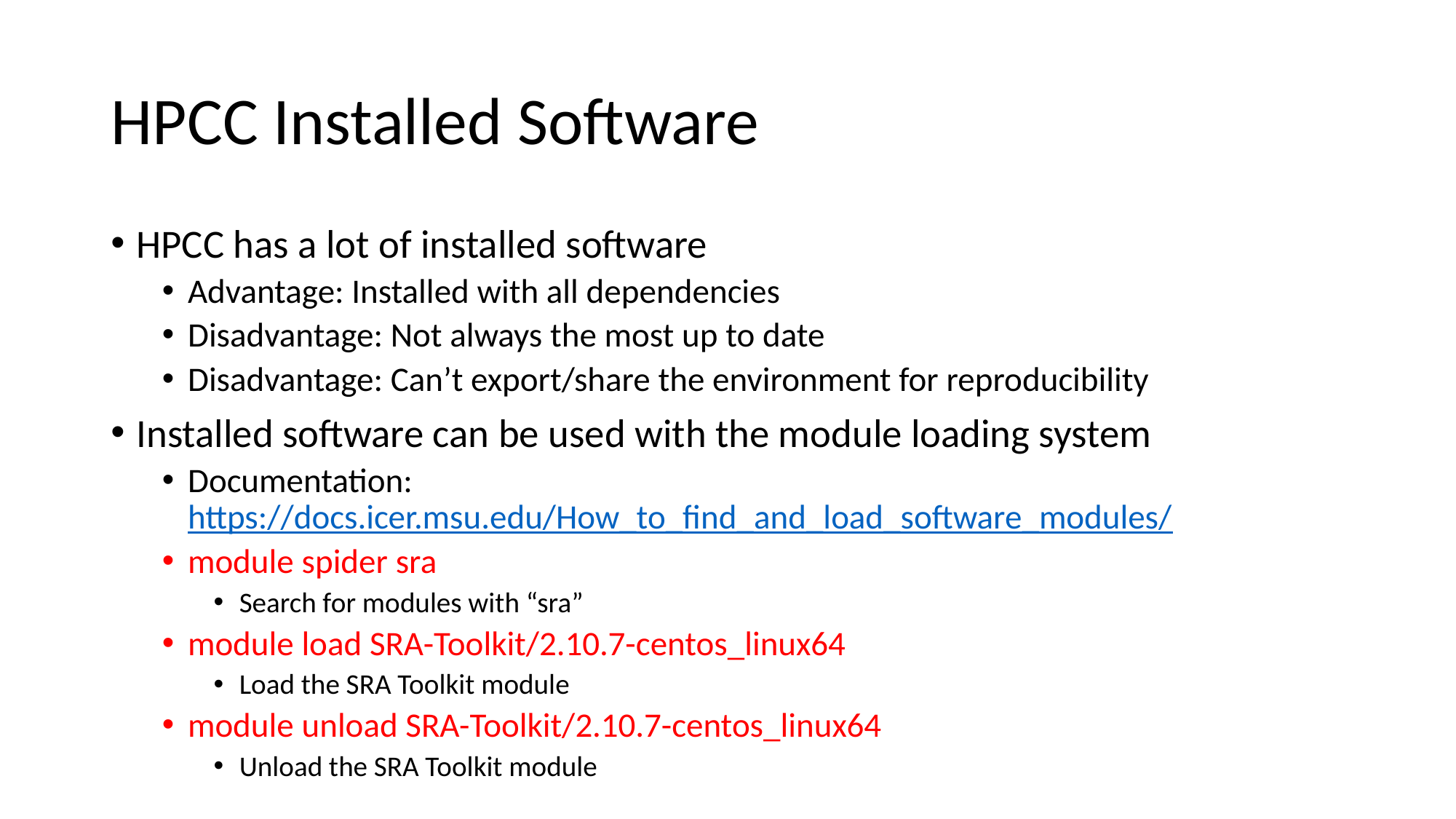

# HPCC Installed Software
HPCC has a lot of installed software
Advantage: Installed with all dependencies
Disadvantage: Not always the most up to date
Disadvantage: Can’t export/share the environment for reproducibility
Installed software can be used with the module loading system
Documentation: https://docs.icer.msu.edu/How_to_find_and_load_software_modules/
module spider sra
Search for modules with “sra”
module load SRA-Toolkit/2.10.7-centos_linux64
Load the SRA Toolkit module
module unload SRA-Toolkit/2.10.7-centos_linux64
Unload the SRA Toolkit module